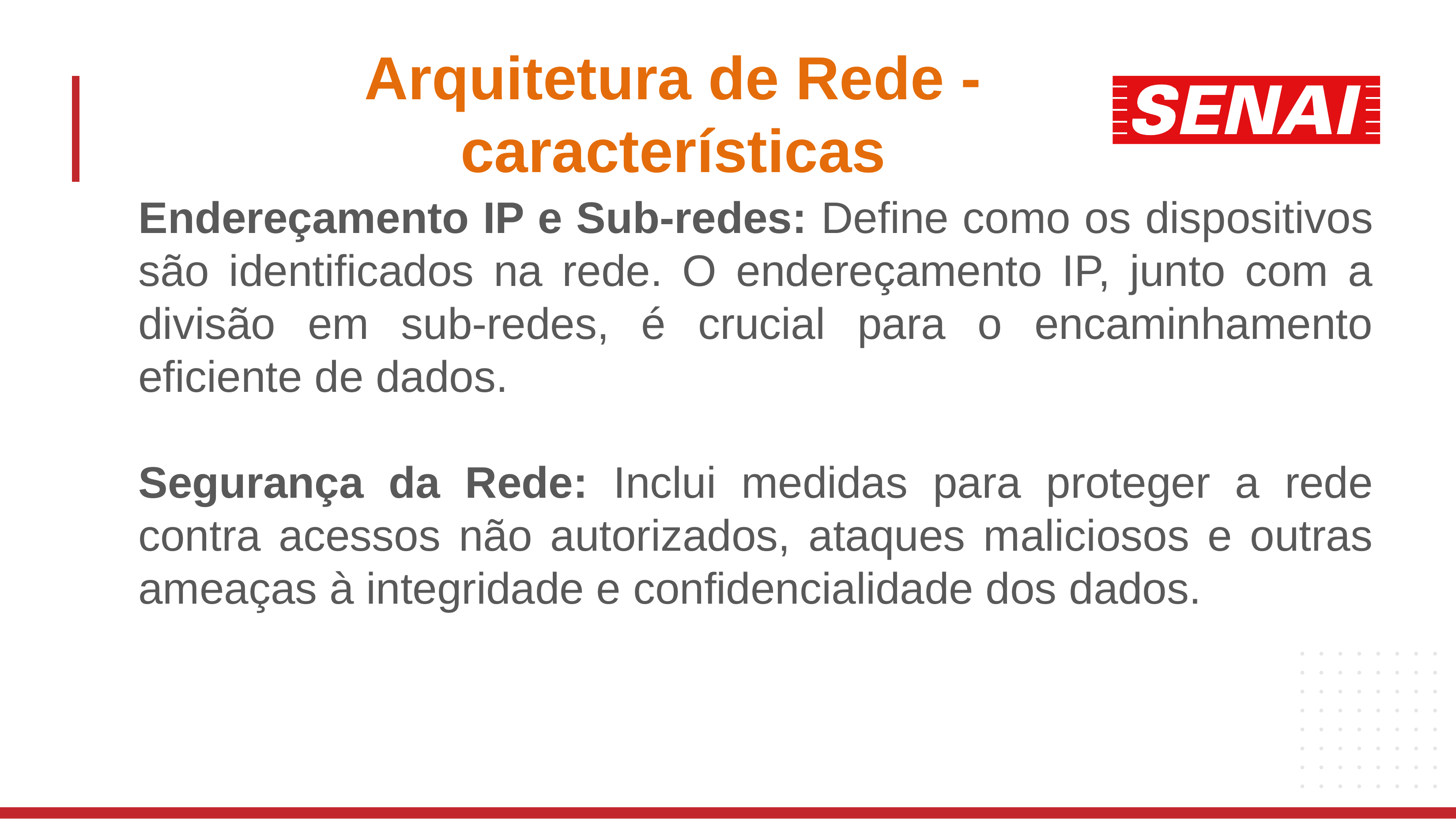

# Arquitetura de Rede - características

Endereçamento IP e Sub-redes: Define como os dispositivos são identificados na rede. O endereçamento IP, junto com a divisão em sub-redes, é crucial para o encaminhamento eficiente de dados.

Segurança da Rede: Inclui medidas para proteger a rede contra acessos não autorizados, ataques maliciosos e outras ameaças à integridade e confidencialidade dos dados.